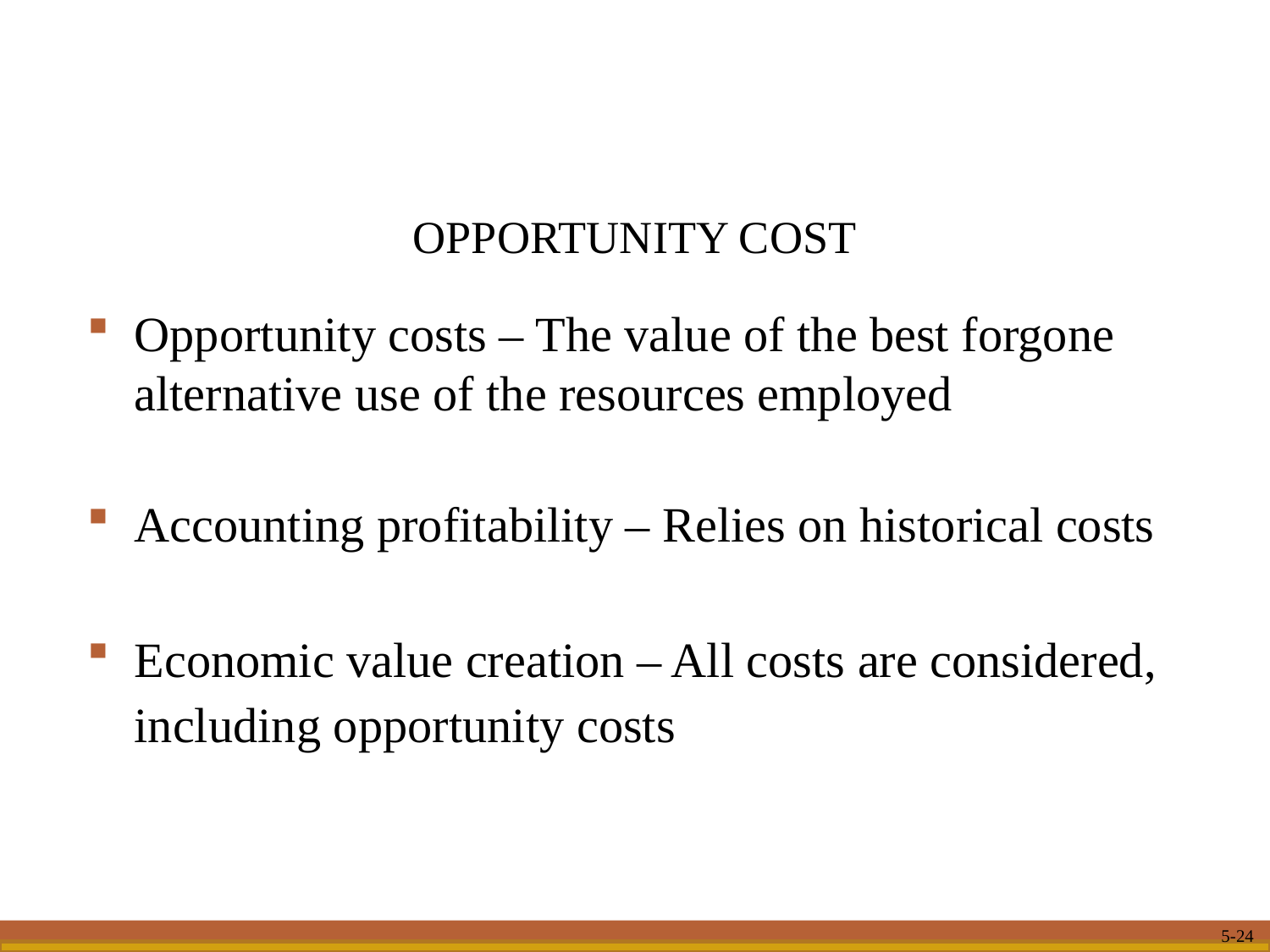

OPPORTUNITY COST
Opportunity costs – The value of the best forgone alternative use of the resources employed

Accounting profitability – Relies on historical costs

Economic value creation – All costs are considered, including opportunity costs